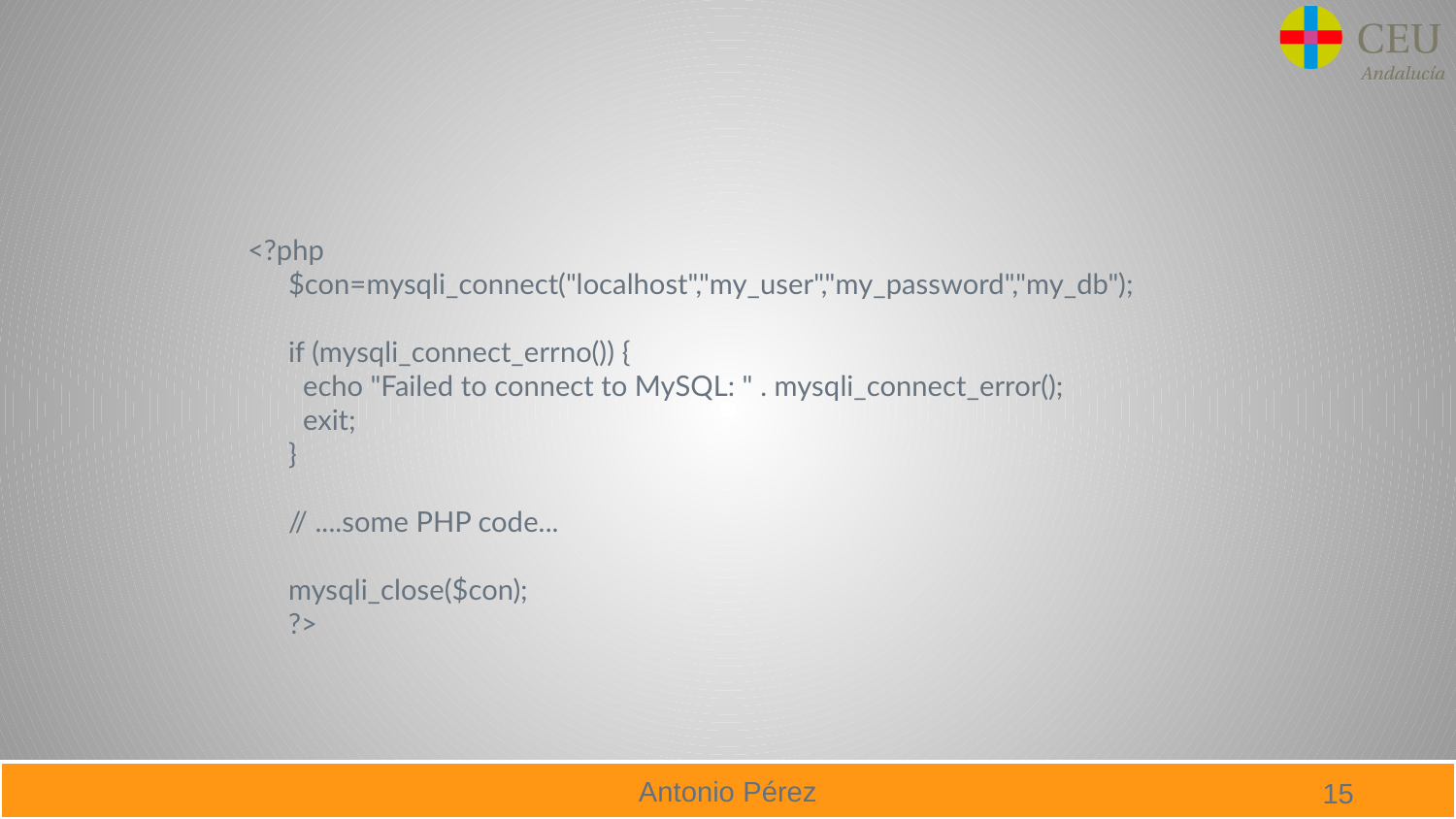

<?php
$con=mysqli_connect("localhost","my_user","my_password","my_db");
if (mysqli_connect_errno()) {
  echo "Failed to connect to MySQL: " . mysqli_connect_error();
  exit;
}
// ....some PHP code...
mysqli_close($con);
?>
15